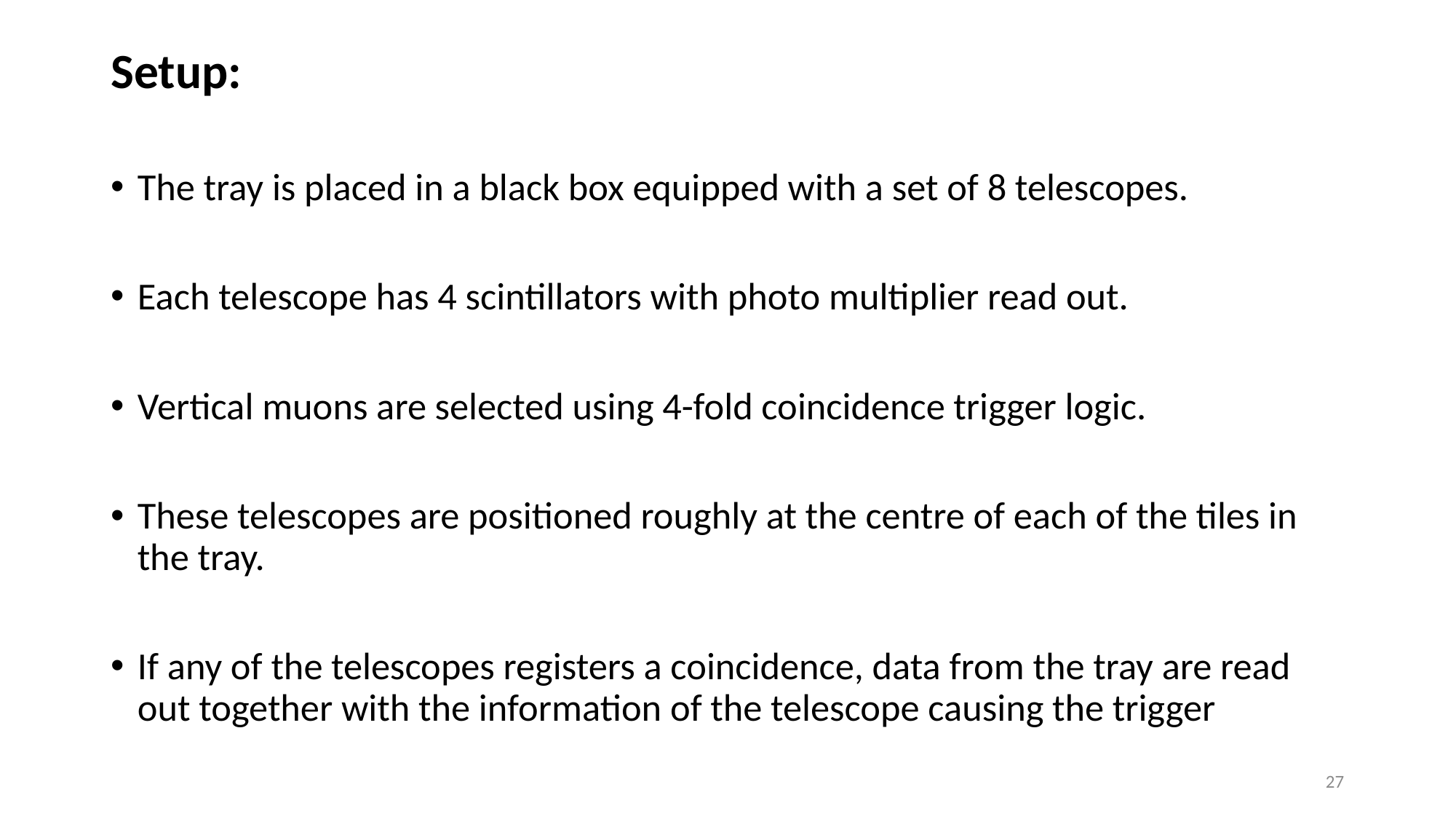

Setup:

The tray is placed in a black box equipped with a set of 8 telescopes.

Each telescope has 4 scintillators with photo multiplier read out.

Vertical muons are selected using 4-fold coincidence trigger logic.

These telescopes are positioned roughly at the centre of each of the tiles in the tray.

If any of the telescopes registers a coincidence, data from the tray are read out together with the information of the telescope causing the trigger
27